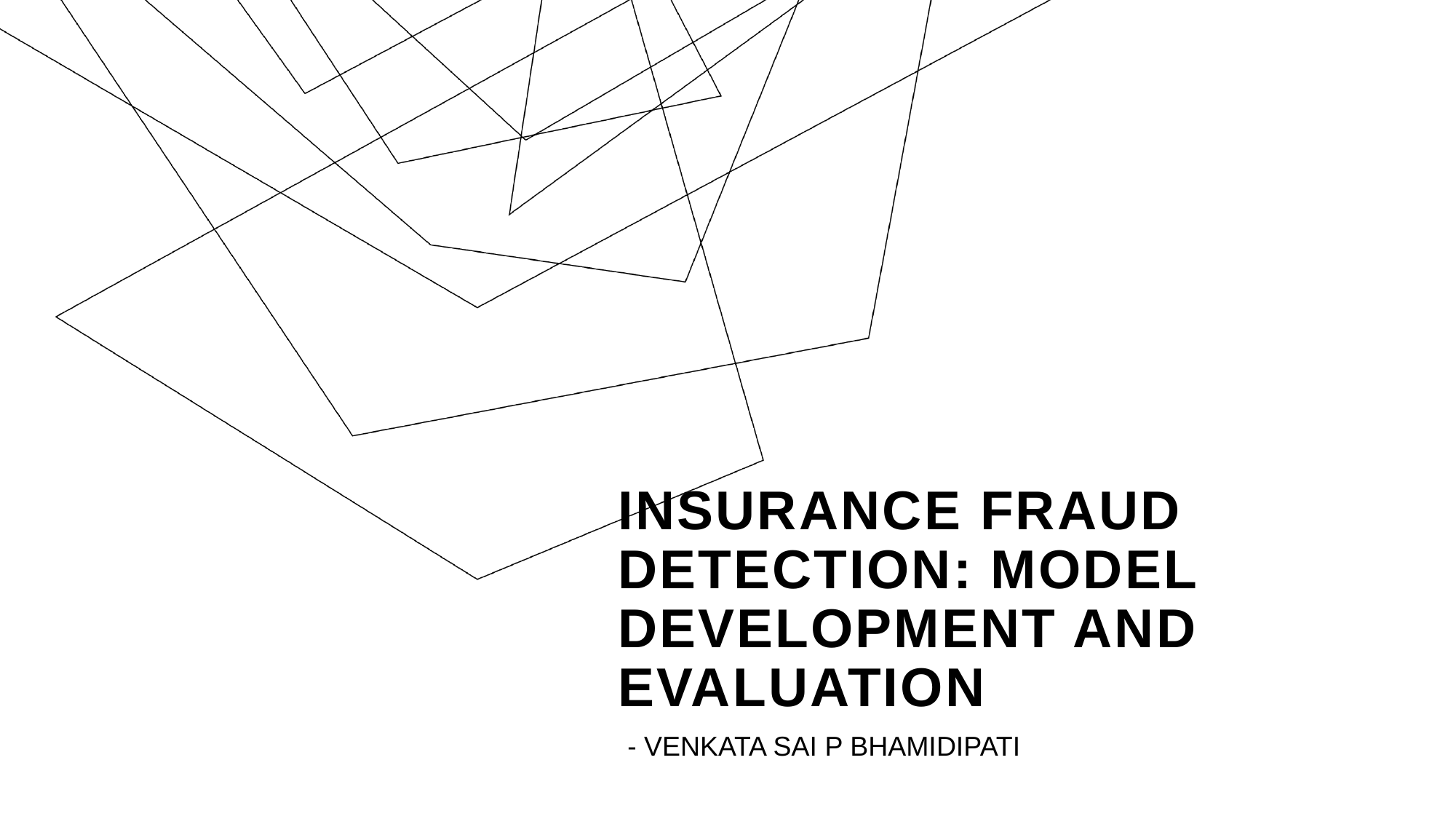

# Insurance Fraud Detection: Model Development and Evaluation
- VENKATA SAI P BHAMIDIPATI